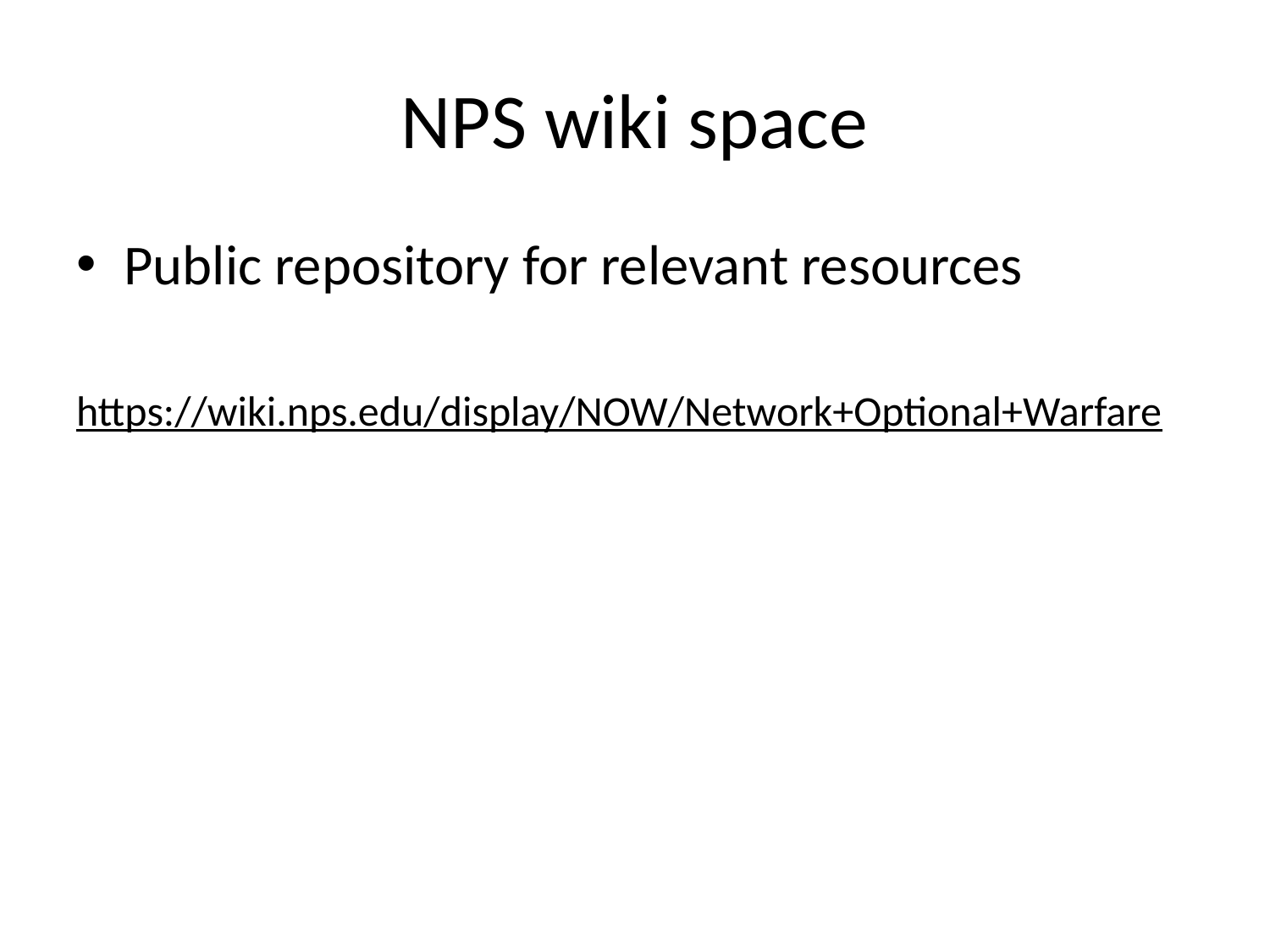

# NPS wiki space
Public repository for relevant resources

https://wiki.nps.edu/display/NOW/Network+Optional+Warfare